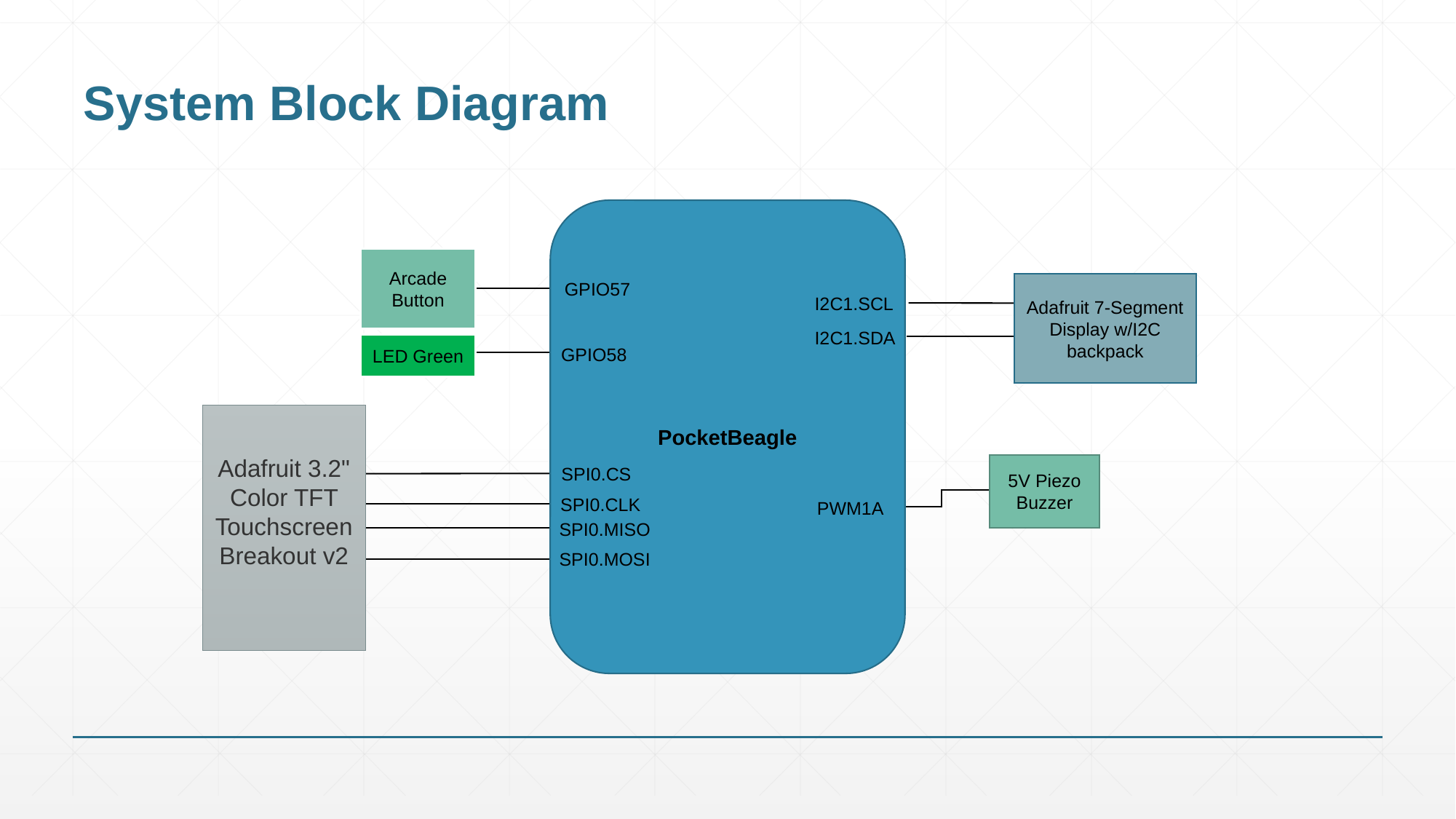

# System Block Diagram
PocketBeagle
Arcade Button
GPIO57
Adafruit 7-Segment Display w/I2C backpack
I2C1.SCL
I2C1.SDA
LED Green
GPIO58
Adafruit 3.2" Color TFT Touchscreen Breakout v2

5V Piezo Buzzer
SPI0.CS
SPI0.CLK
PWM1A
SPI0.MISO
SPI0.MOSI